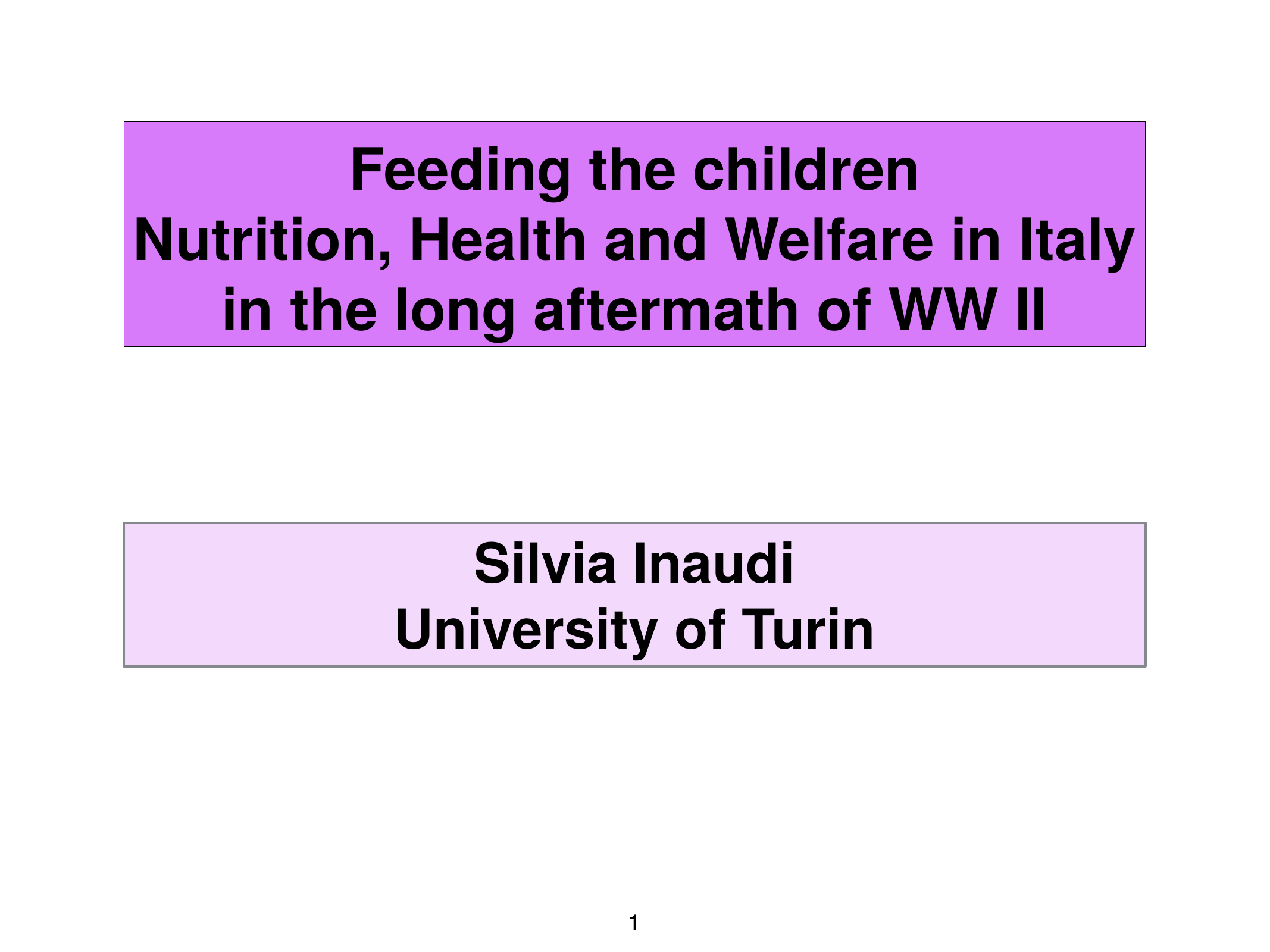

Feeding the children
Nutrition, Health and Welfare in Italy in the long aftermath of WW II
Silvia Inaudi
University of Turin